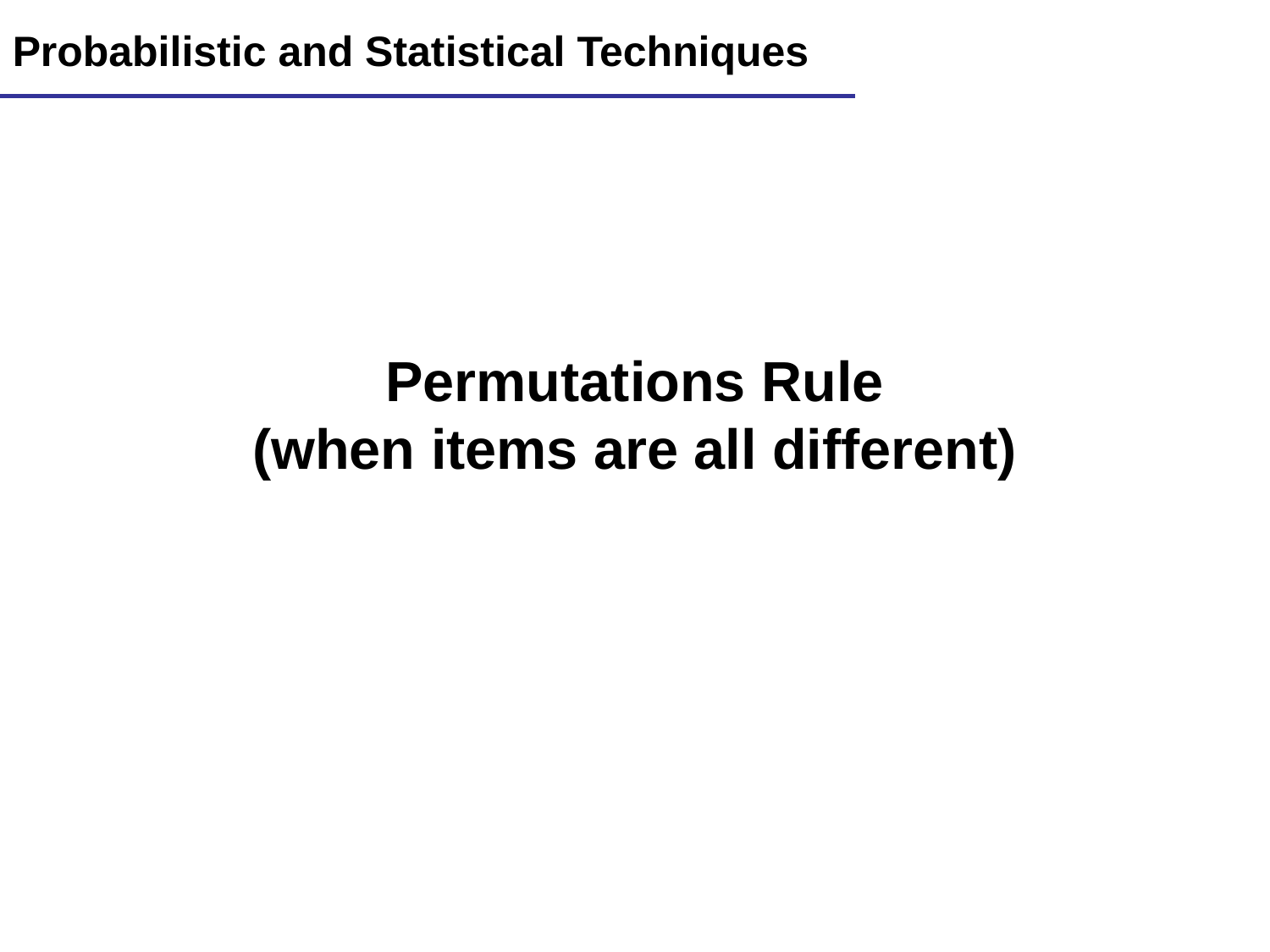

Lecture 10
16
Probabilistic and Statistical Techniques

Permutations Rule
(when items are all different)